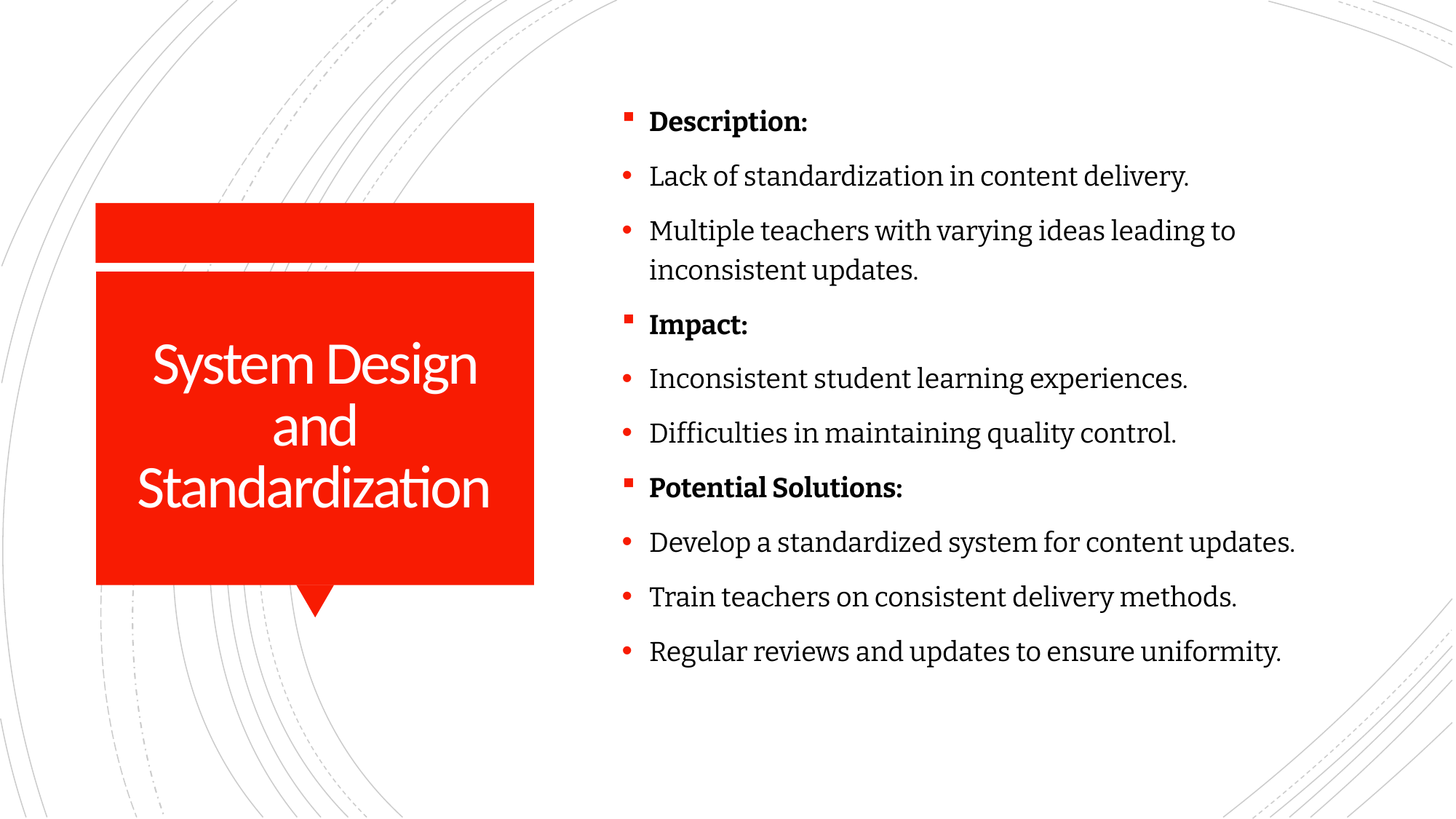

Description:
Lack of standardization in content delivery.
Multiple teachers with varying ideas leading to inconsistent updates.
Impact:
Inconsistent student learning experiences.
Difficulties in maintaining quality control.
Potential Solutions:
Develop a standardized system for content updates.
Train teachers on consistent delivery methods.
Regular reviews and updates to ensure uniformity.

# System Design and Standardization